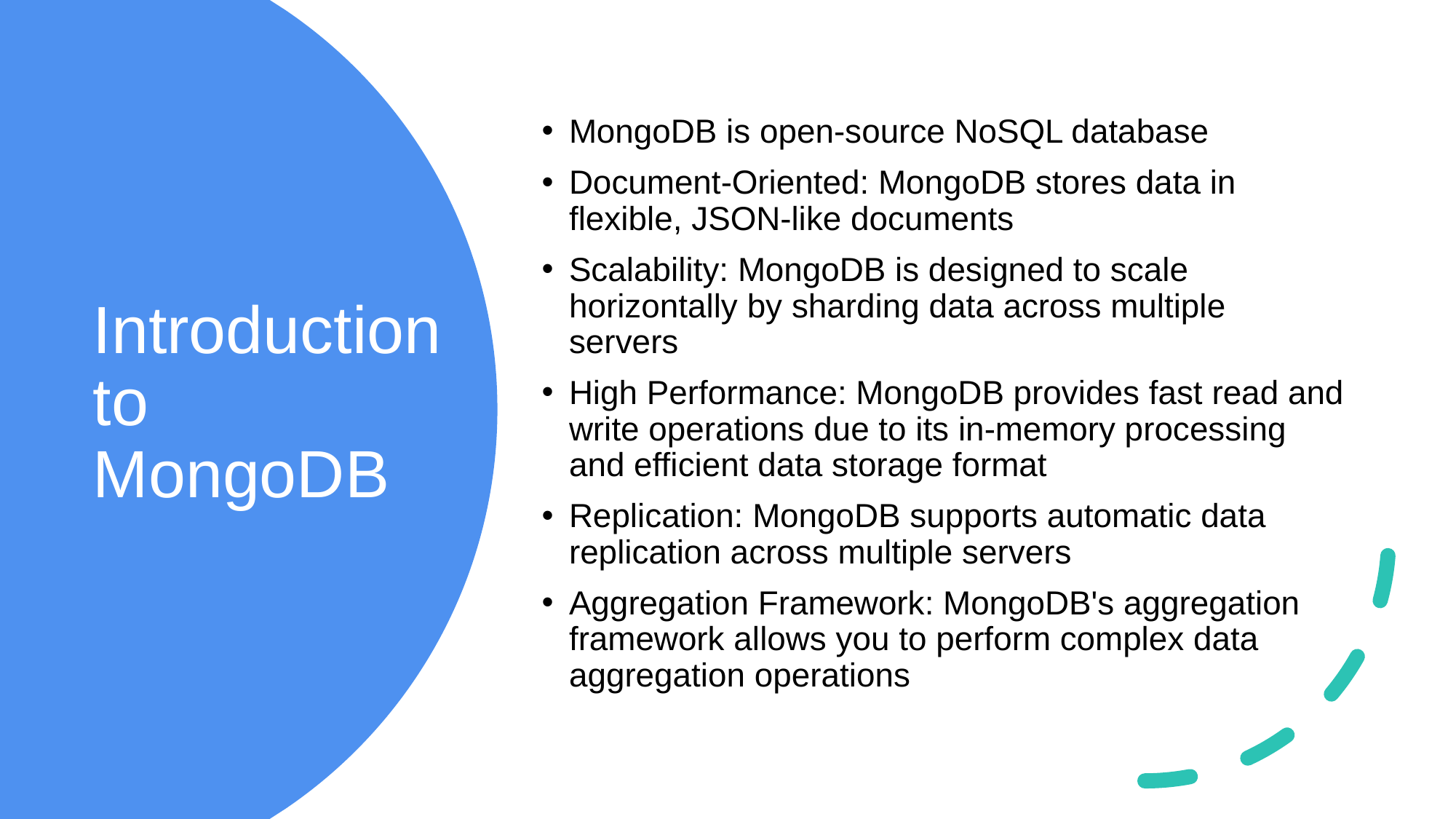

MongoDB is open-source NoSQL database
Document-Oriented: MongoDB stores data in flexible, JSON-like documents
Scalability: MongoDB is designed to scale horizontally by sharding data across multiple servers
High Performance: MongoDB provides fast read and write operations due to its in-memory processing and efficient data storage format
Replication: MongoDB supports automatic data replication across multiple servers
Aggregation Framework: MongoDB's aggregation framework allows you to perform complex data aggregation operations
# Introduction to MongoDB